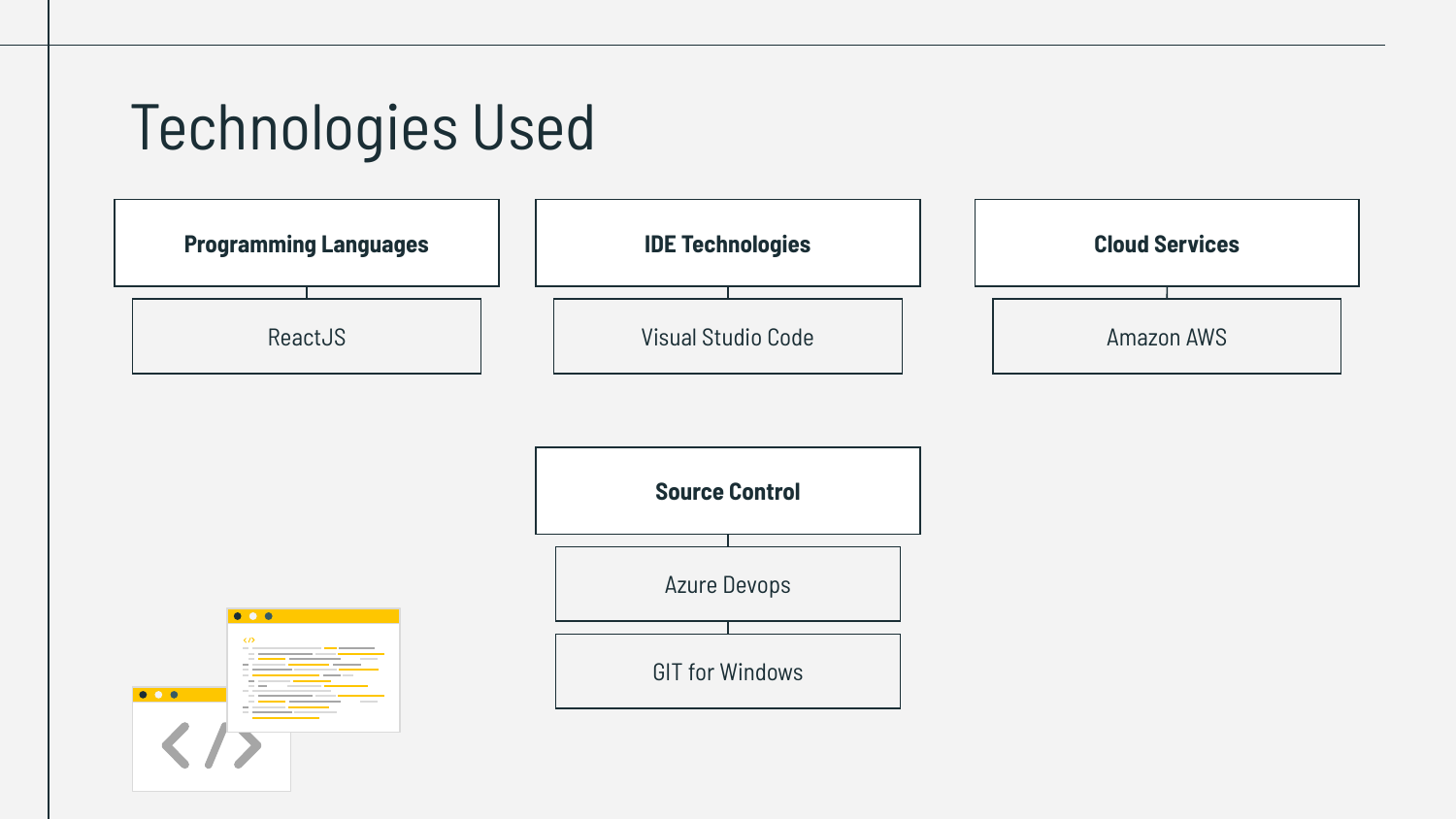

# Technologies Used
Programming Languages
IDE Technologies
Cloud Services
ReactJS
Visual Studio Code
Amazon AWS
Source Control
Azure Devops

GIT for Windows